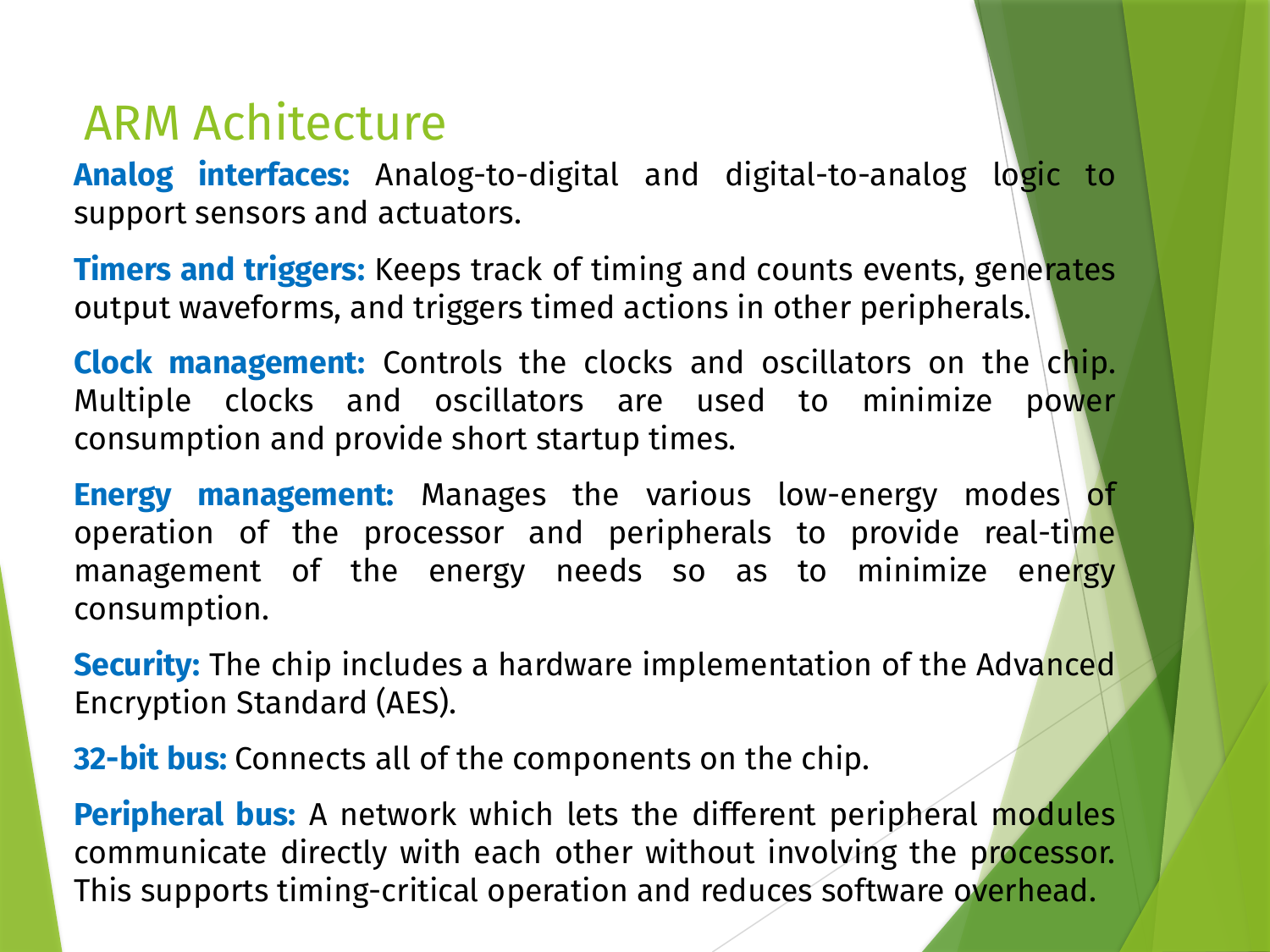

# ARM Achitecture
Analog interfaces: Analog-to-digital and digital-to-analog logic to support sensors and actuators.
Timers and triggers: Keeps track of timing and counts events, generates output waveforms, and triggers timed actions in other peripherals.
Clock management: Controls the clocks and oscillators on the chip. Multiple clocks and oscillators are used to minimize power consumption and provide short startup times.
Energy management: Manages the various low-energy modes of operation of the processor and peripherals to provide real-time management of the energy needs so as to minimize energy consumption.
Security: The chip includes a hardware implementation of the Advanced Encryption Standard (AES).
32-bit bus: Connects all of the components on the chip.
Peripheral bus: A network which lets the different peripheral modules communicate directly with each other without involving the processor. This supports timing-critical operation and reduces software overhead.